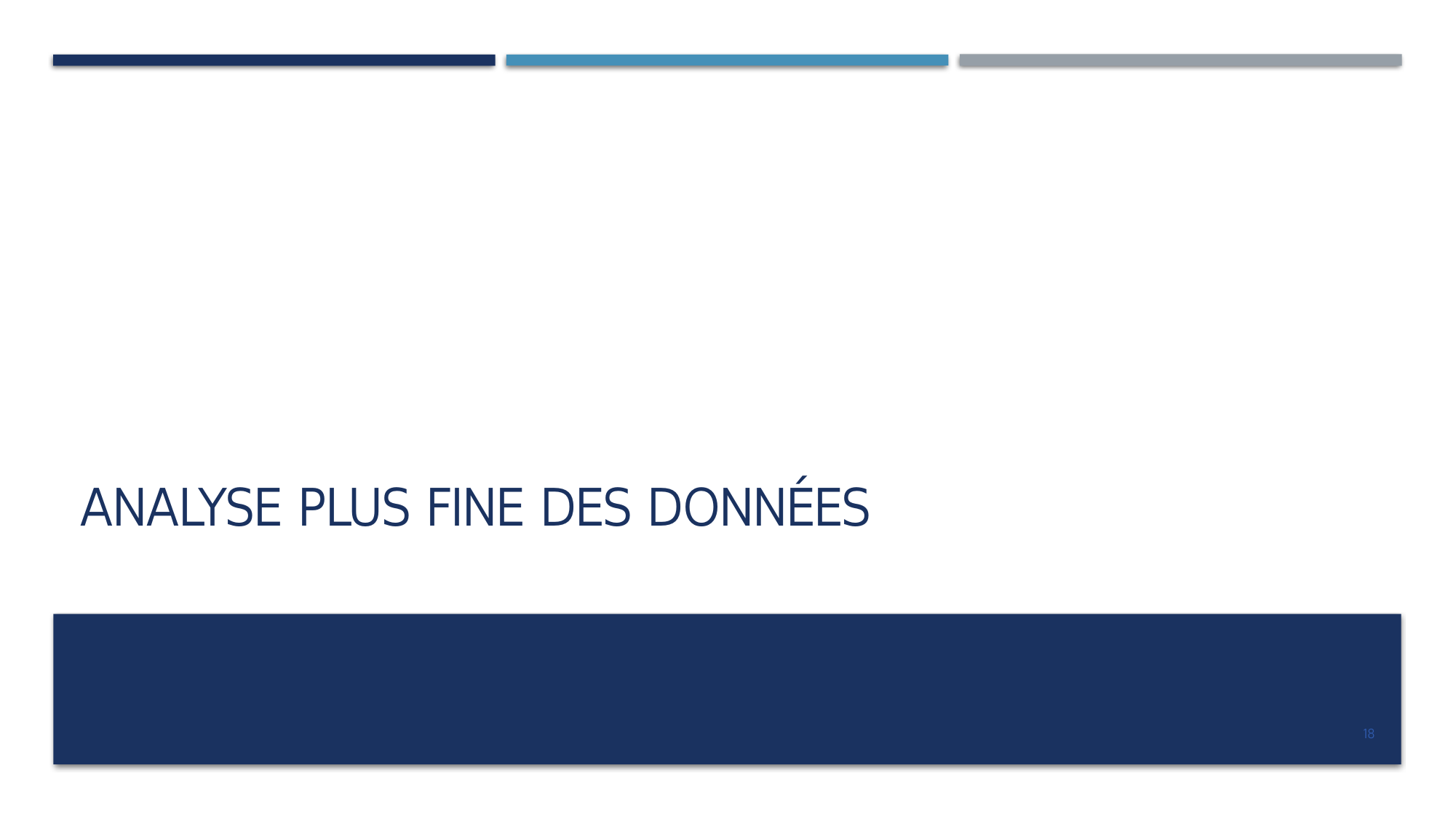

# Analyse plus fine des données

18